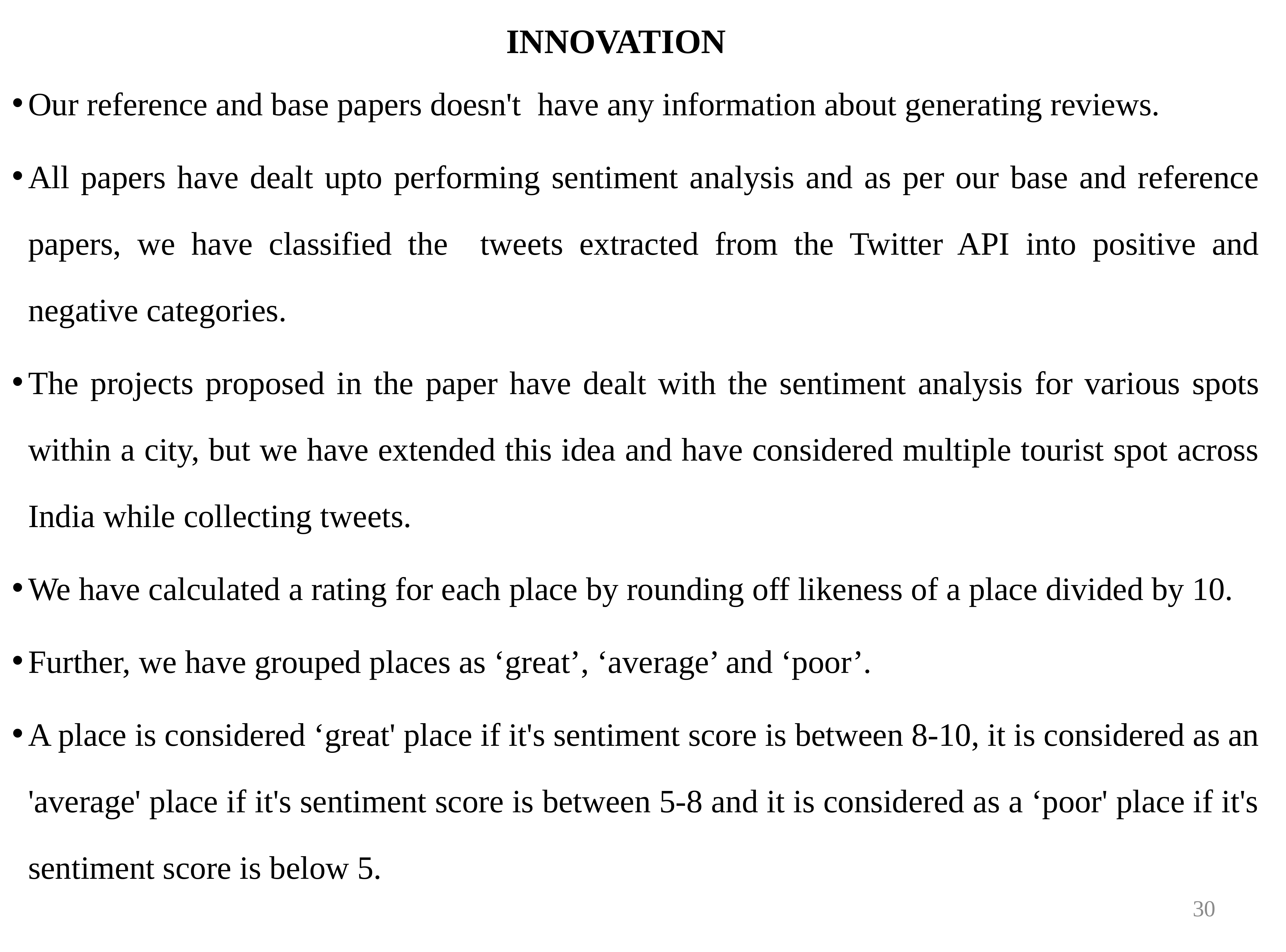

# INNOVATION
Our reference and base papers doesn't  have any information about generating reviews.
All papers have dealt upto performing sentiment analysis and as per our base and reference papers, we have classified the  tweets extracted from the Twitter API into positive and negative categories.
The projects proposed in the paper have dealt with the sentiment analysis for various spots within a city, but we have extended this idea and have considered multiple tourist spot across India while collecting tweets.
We have calculated a rating for each place by rounding off likeness of a place divided by 10.
Further, we have grouped places as ‘great’, ‘average’ and ‘poor’.
A place is considered ‘great' place if it's sentiment score is between 8-10, it is considered as an 'average' place if it's sentiment score is between 5-8 and it is considered as a ‘poor' place if it's sentiment score is below 5.

30